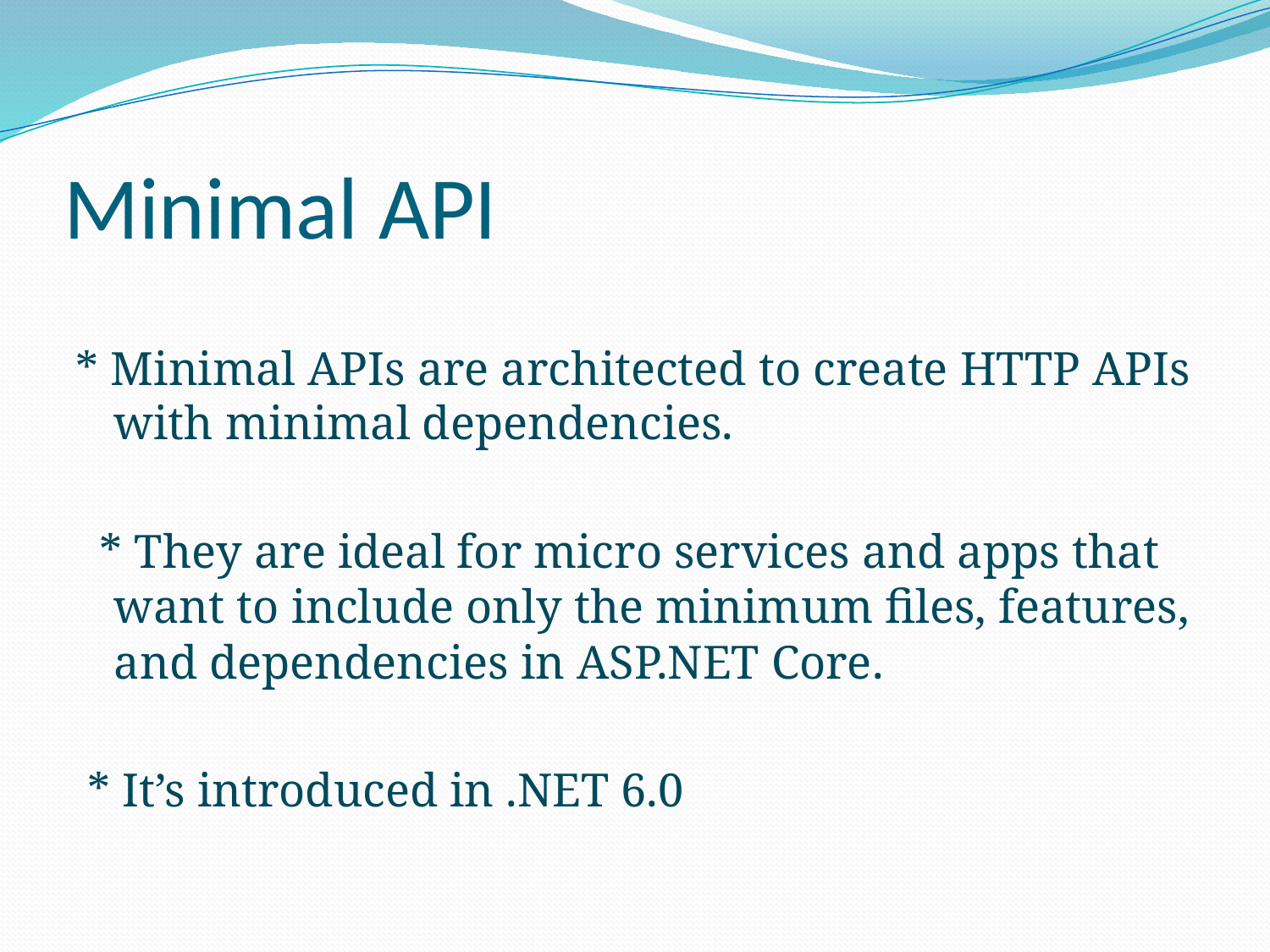

# Minimal API

* Minimal APIs are architected to create HTTP APIs with minimal dependencies.

  * They are ideal for micro services and apps that want to include only the minimum files, features, and dependencies in ASP.NET Core.

 * It’s introduced in .NET 6.0